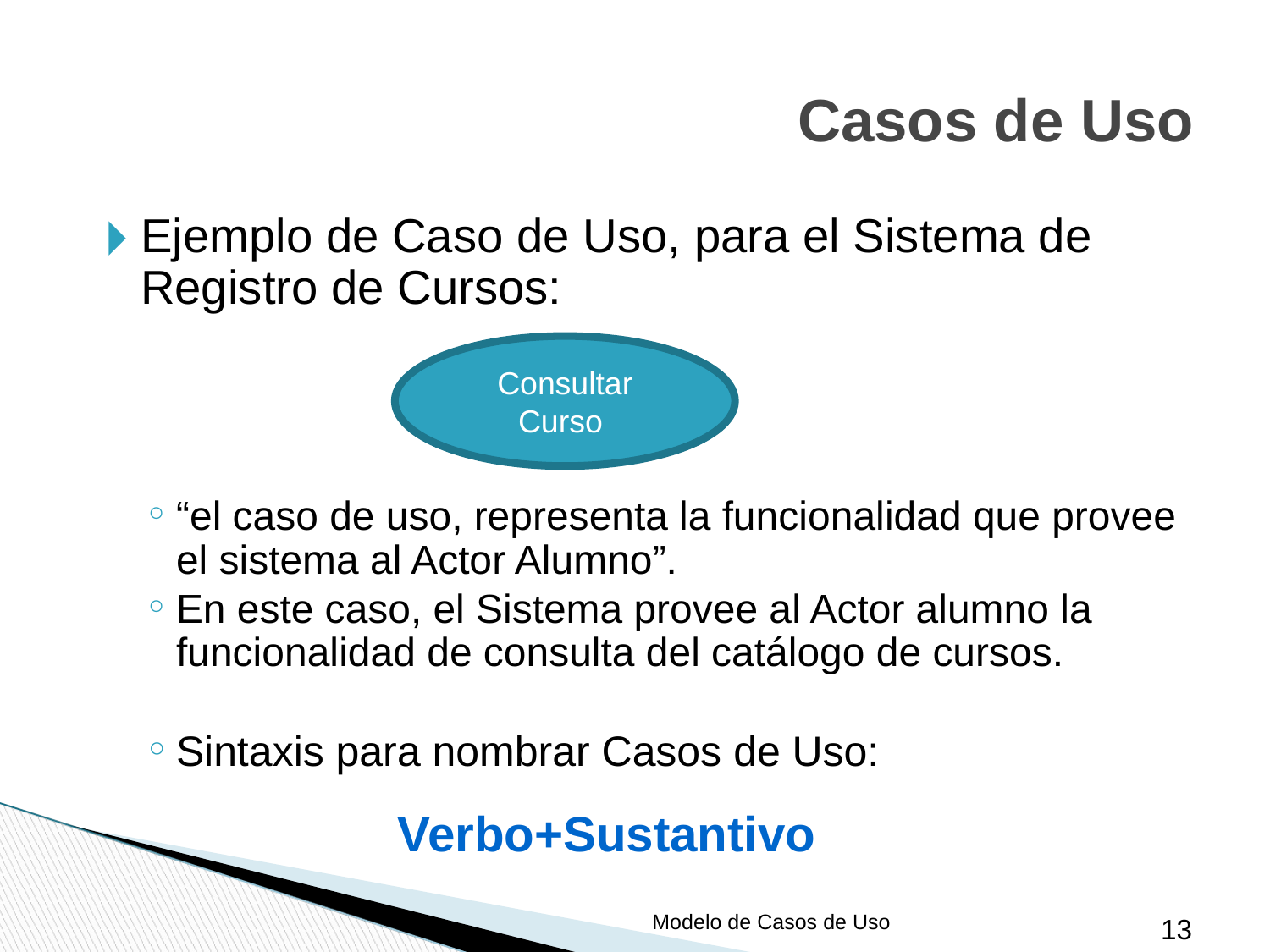

Casos de Uso
Ejemplo de Caso de Uso, para el Sistema de Registro de Cursos:

“el caso de uso, representa la funcionalidad que provee el sistema al Actor Alumno”.
En este caso, el Sistema provee al Actor alumno la funcionalidad de consulta del catálogo de cursos.

Sintaxis para nombrar Casos de Uso:
Consultar Curso
Verbo+Sustantivo
Modelo de Casos de Uso
13